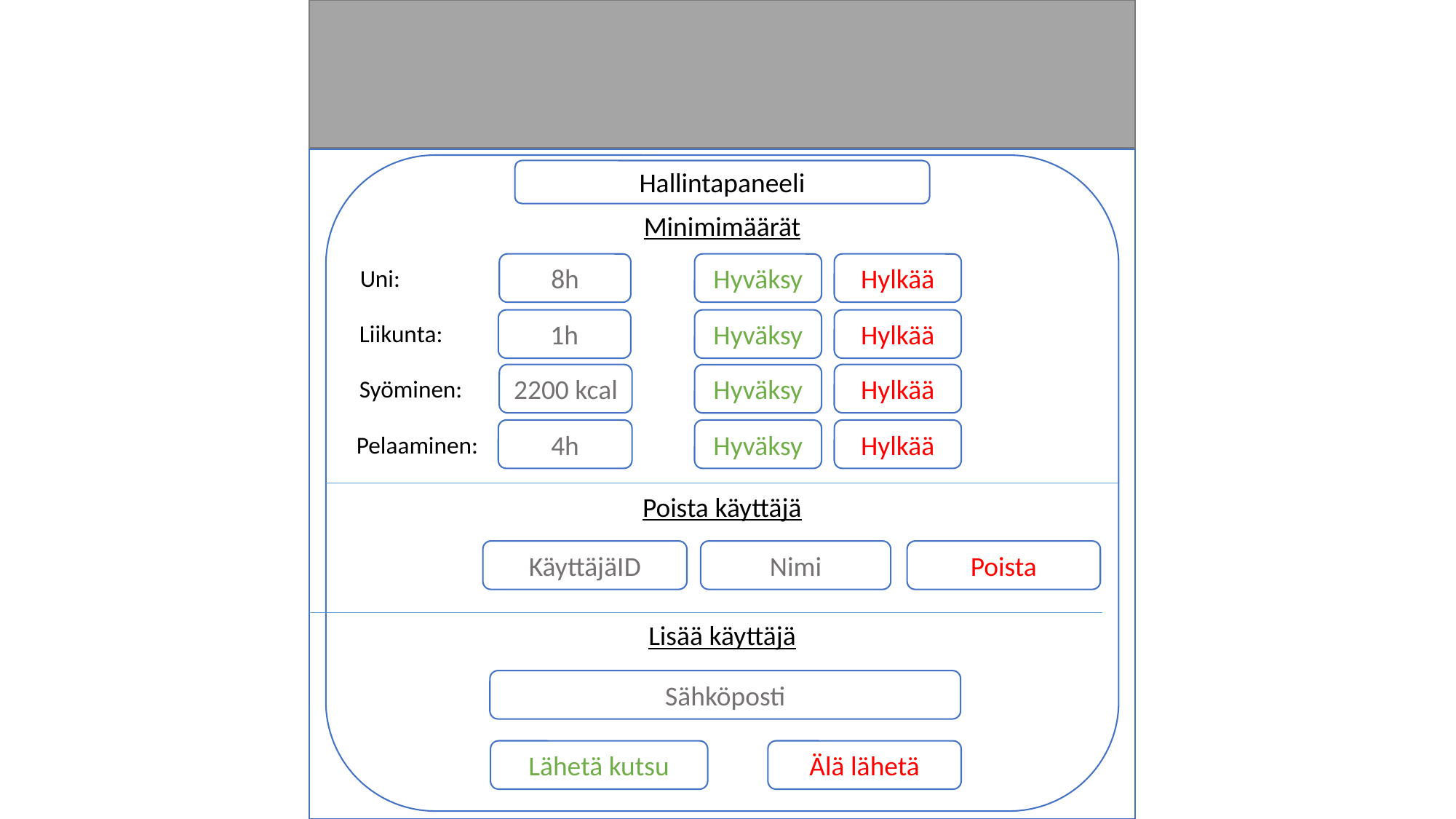

Hallintapaneeli
Minimimäärät
8h
Hyväksy
Hylkää
Uni:
1h
Hyväksy
Hylkää
Liikunta:
2200 kcal
Hylkää
Hyväksy
Syöminen:
4h
Hyväksy
Hylkää
Pelaaminen:
Poista käyttäjä
KäyttäjäID
Nimi
Poista
Lisää käyttäjä
Sähköposti
Lähetä kutsu
Älä lähetä